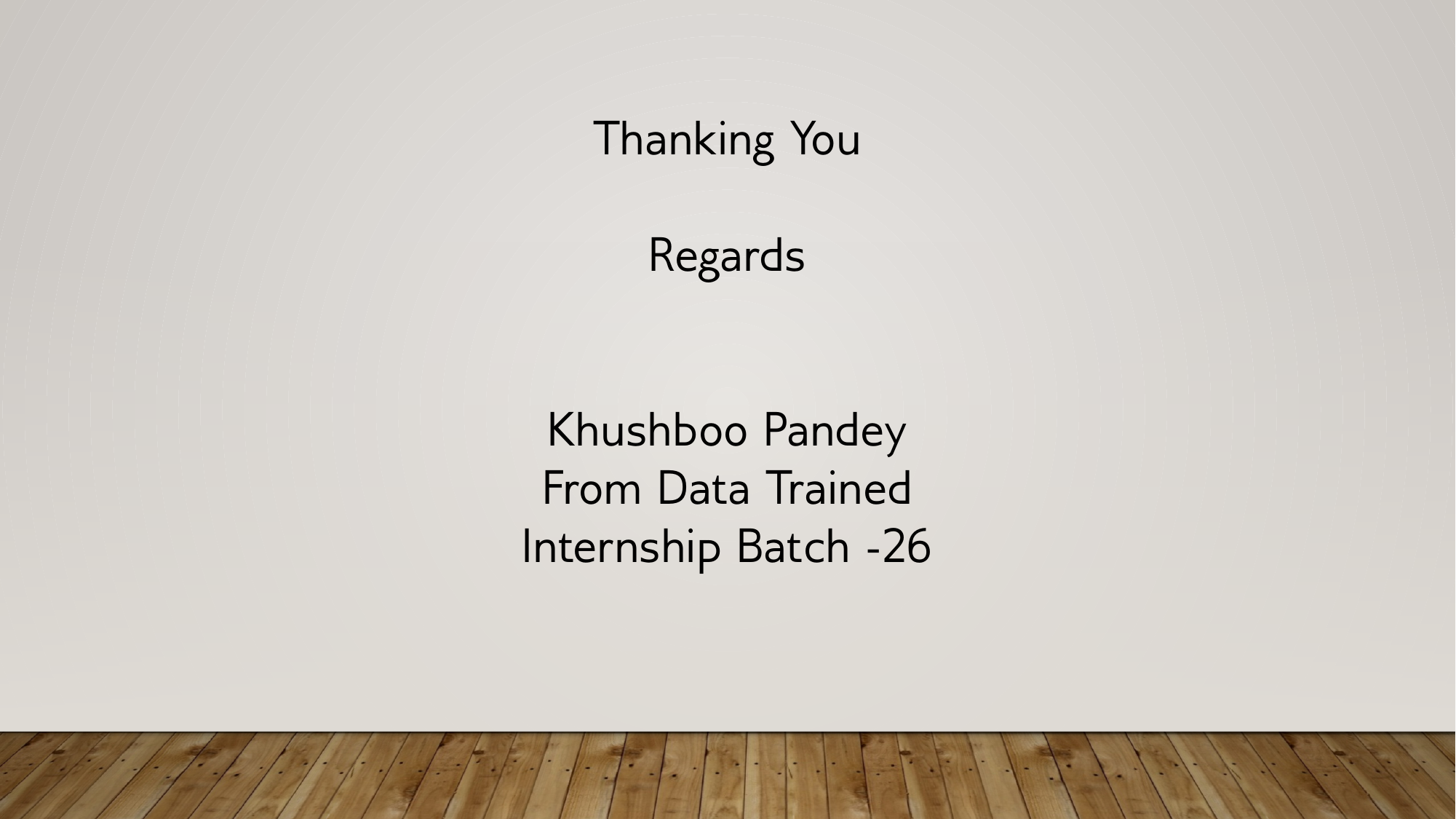

Thanking You

Regards

Khushboo Pandey
From Data Trained
Internship Batch -26